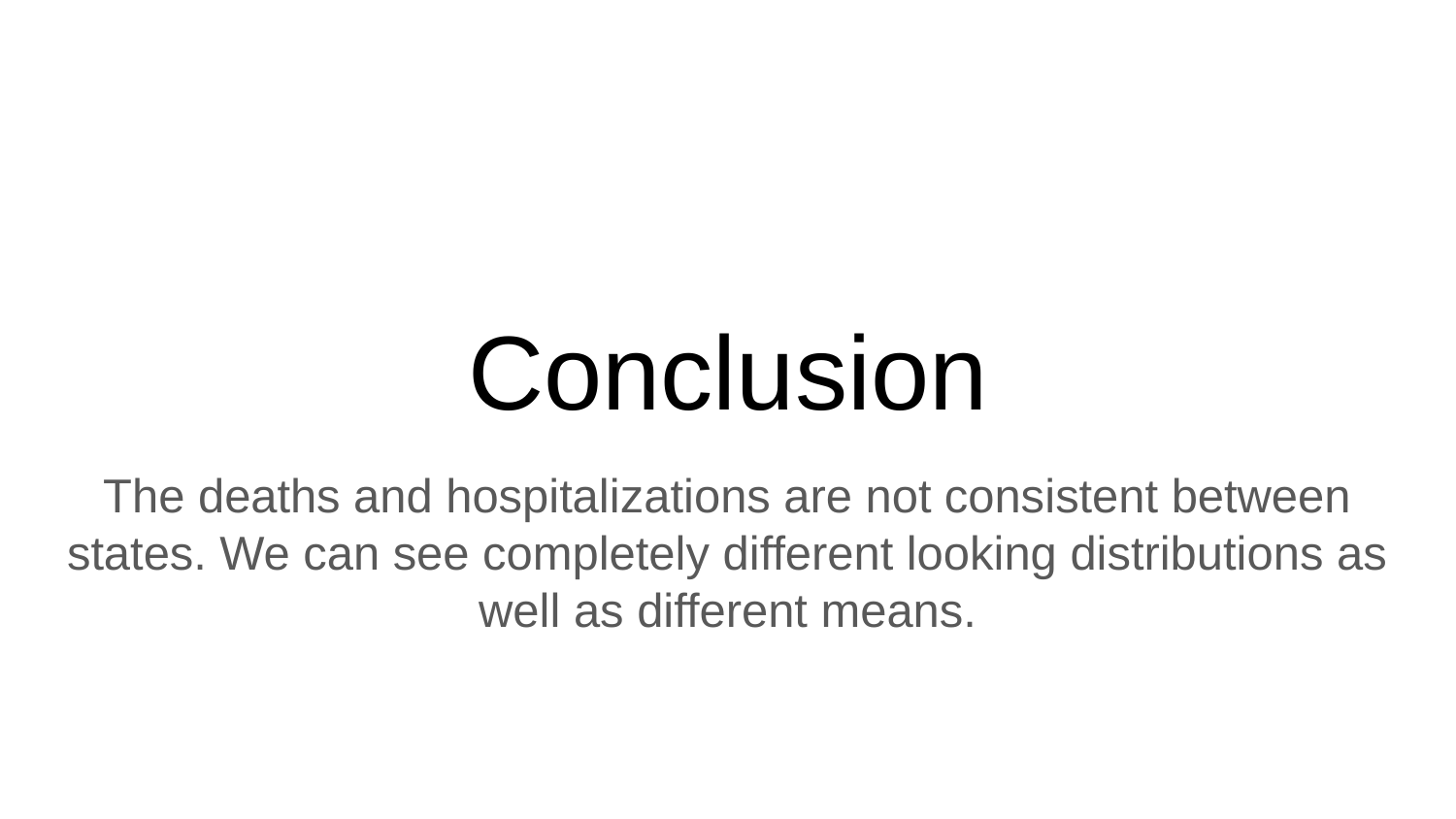

# Conclusion
The deaths and hospitalizations are not consistent between states. We can see completely different looking distributions as well as different means.